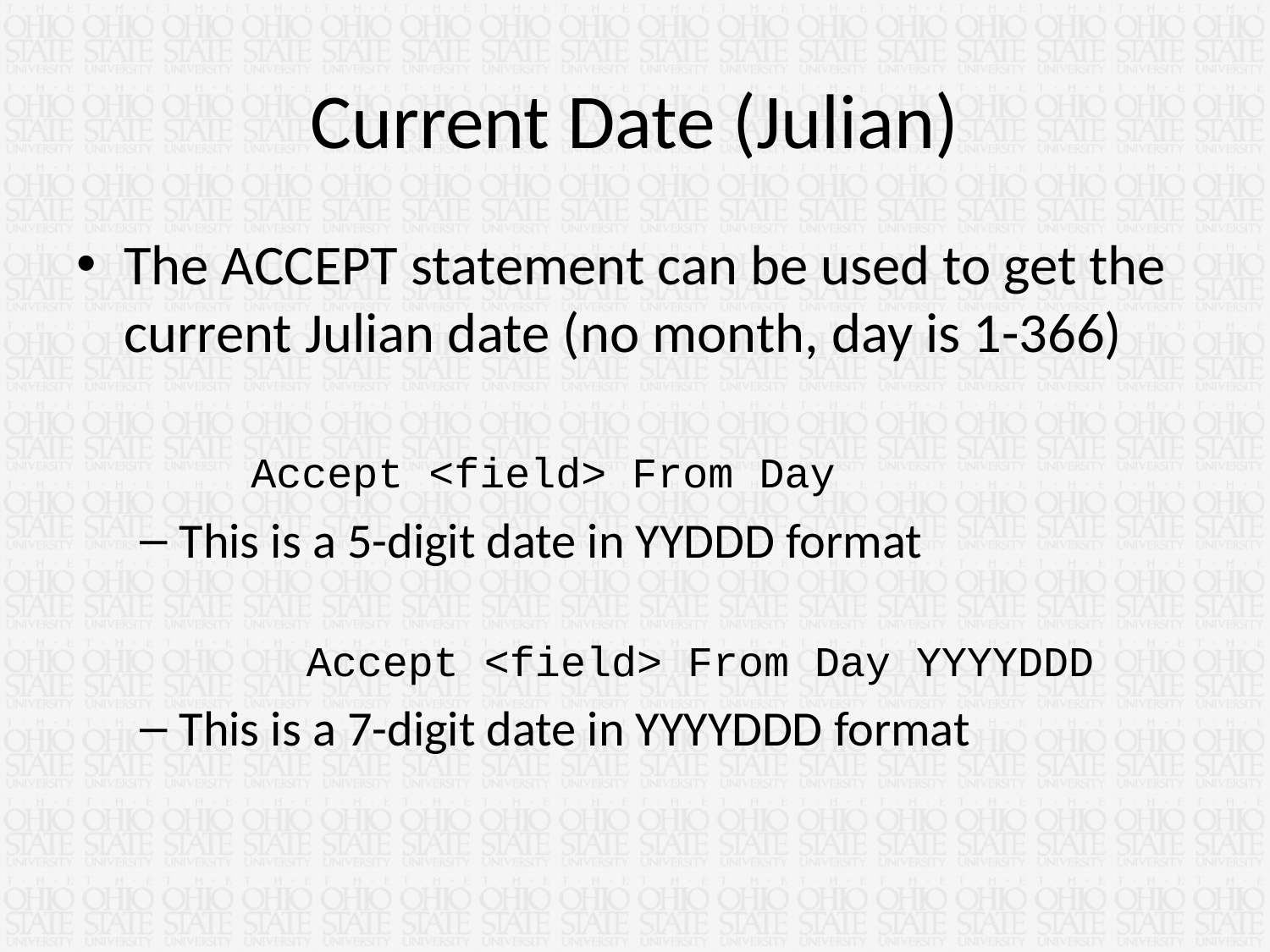

# Current Date (Julian)
The ACCEPT statement can be used to get the current Julian date (no month, day is 1-366)
	Accept <field> From Day
This is a 5-digit date in YYDDD format
	Accept <field> From Day YYYYDDD
This is a 7-digit date in YYYYDDD format